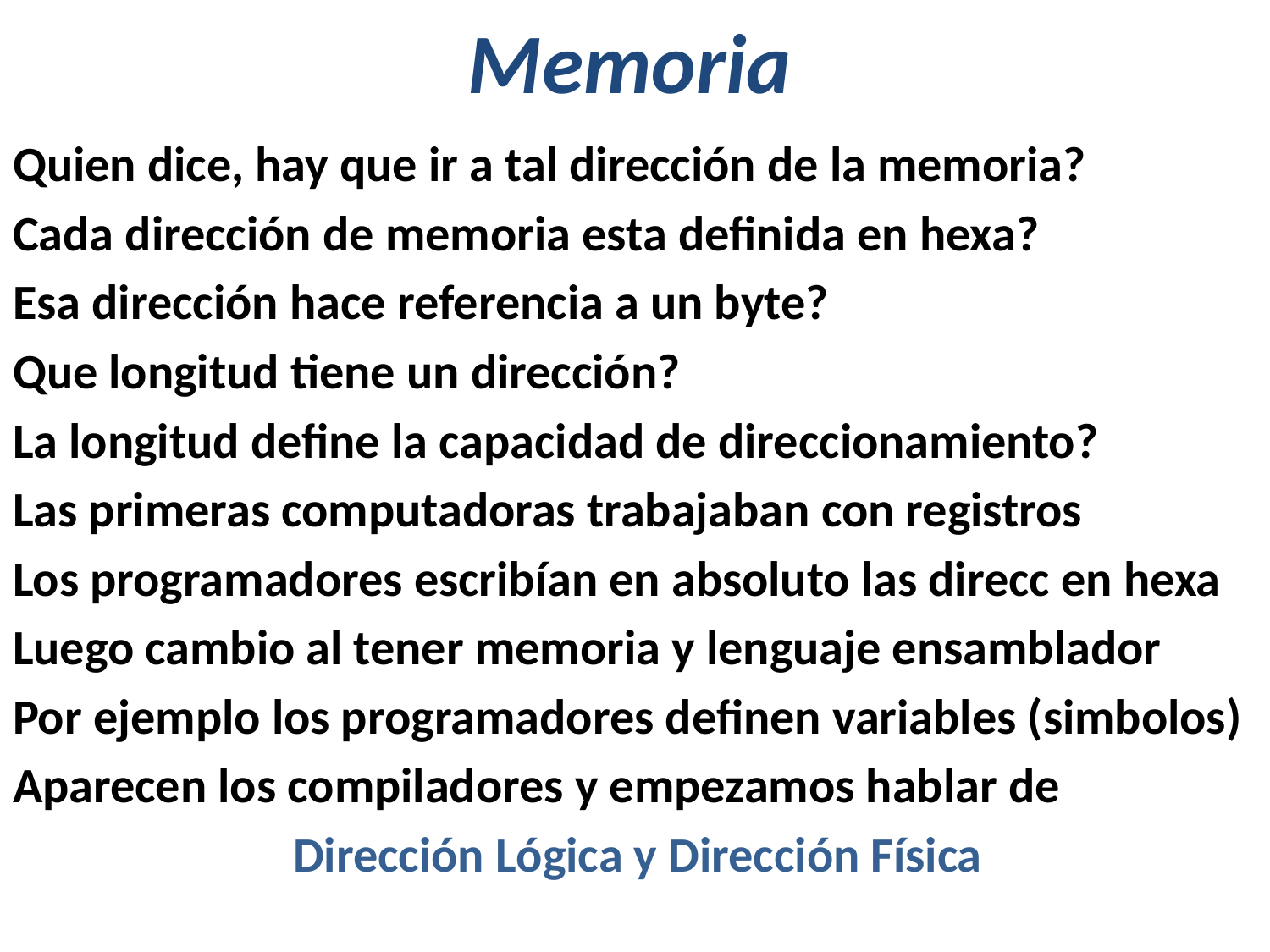

# Memoria
Quien dice, hay que ir a tal dirección de la memoria?
Cada dirección de memoria esta definida en hexa?
Esa dirección hace referencia a un byte?
Que longitud tiene un dirección?
La longitud define la capacidad de direccionamiento?
Las primeras computadoras trabajaban con registros
Los programadores escribían en absoluto las direcc en hexa
Luego cambio al tener memoria y lenguaje ensamblador
Por ejemplo los programadores definen variables (simbolos)
Aparecen los compiladores y empezamos hablar de
                         Dirección Lógica y Dirección Física